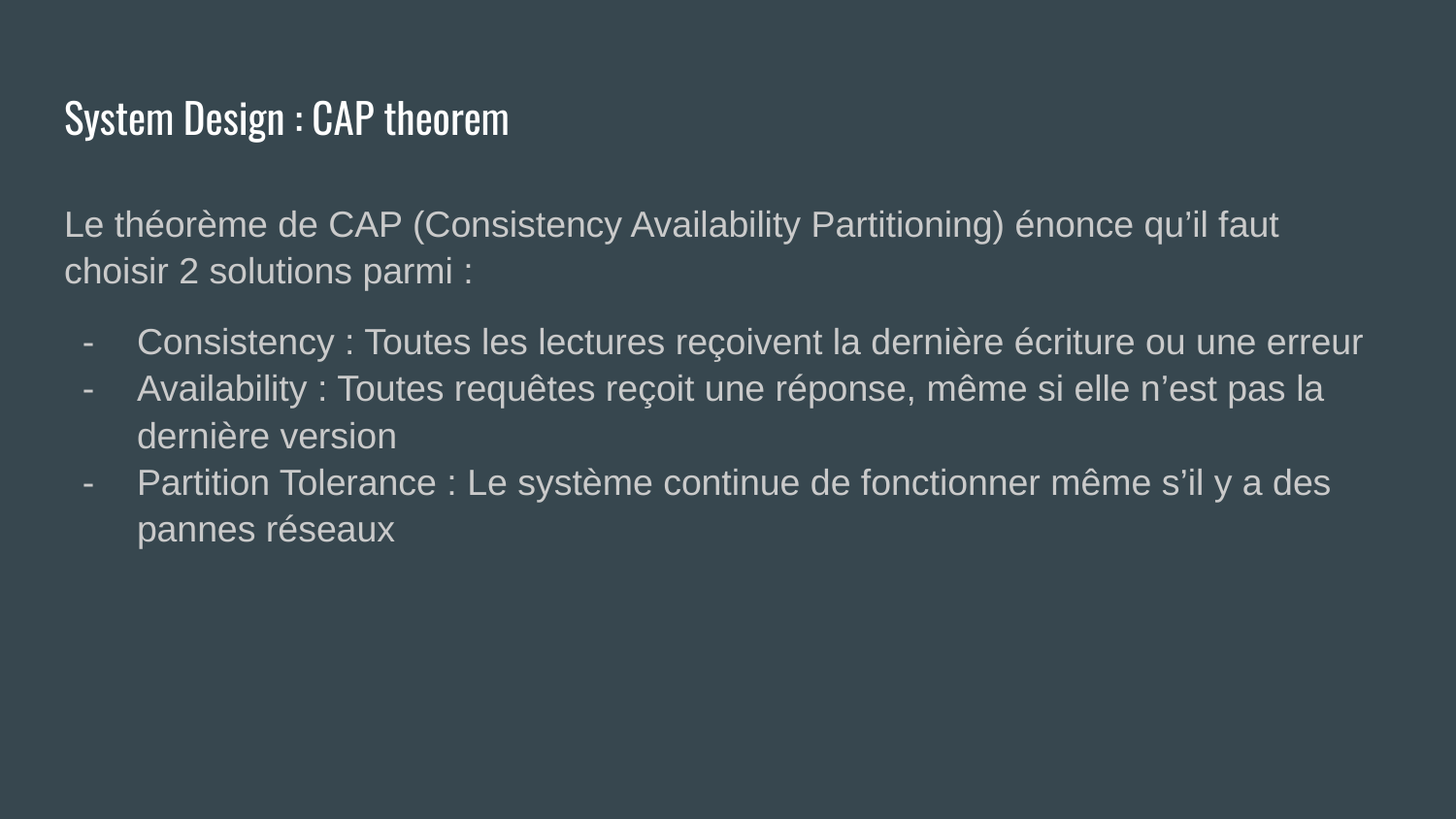

# System Design : CAP theorem
Le théorème de CAP (Consistency Availability Partitioning) énonce qu’il faut choisir 2 solutions parmi :
Consistency : Toutes les lectures reçoivent la dernière écriture ou une erreur
Availability : Toutes requêtes reçoit une réponse, même si elle n’est pas la dernière version
Partition Tolerance : Le système continue de fonctionner même s’il y a des pannes réseaux